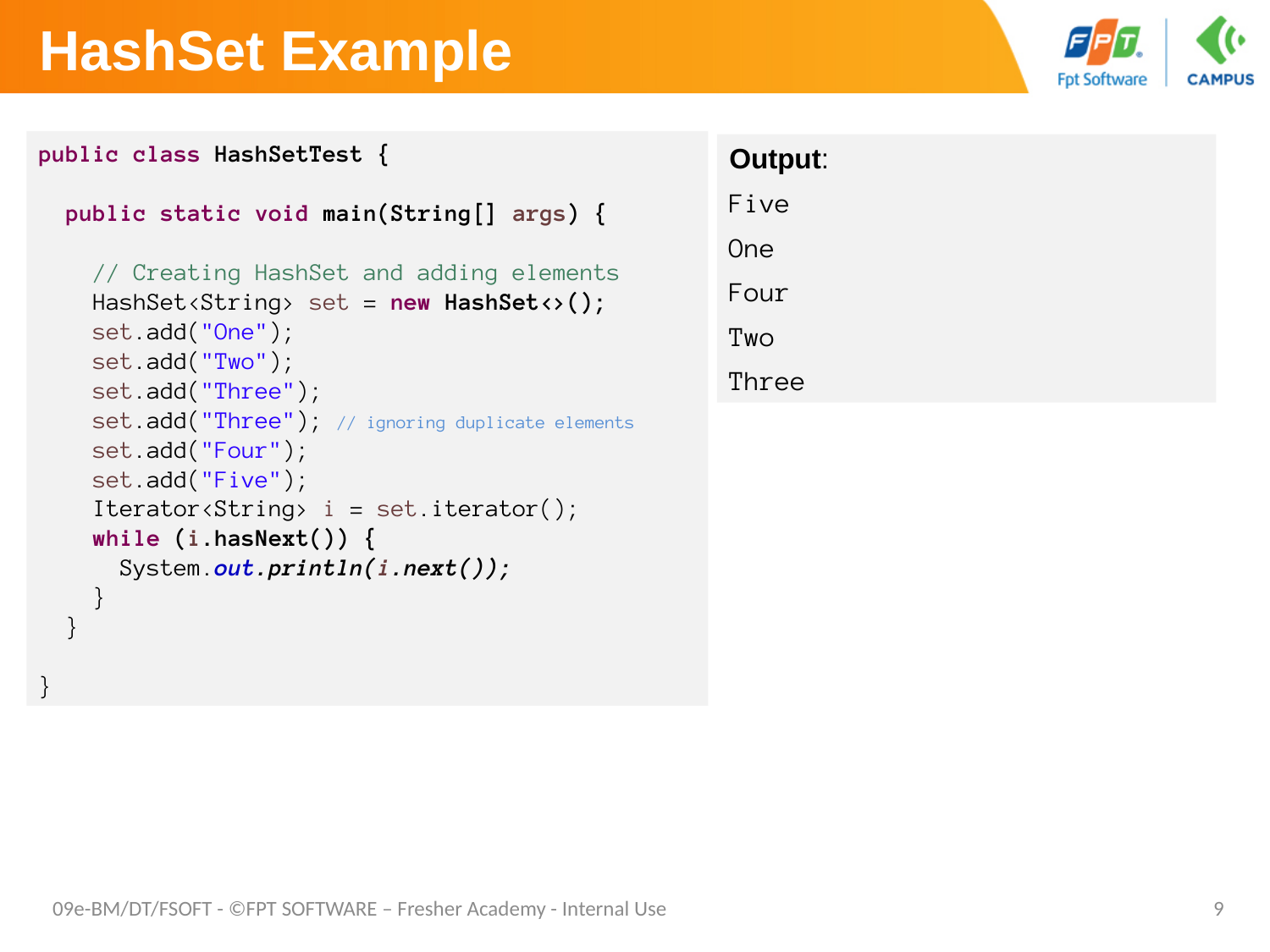

# HashSet Example
public class HashSetTest {

  public static void main(String[] args) {

    // Creating HashSet and adding elements
    HashSet<String> set = new HashSet<>();
    set.add("One");
    set.add("Two");
    set.add("Three");
    set.add("Three"); // ignoring duplicate elements
    set.add("Four");
    set.add("Five");
    Iterator<String> i = set.iterator();
    while (i.hasNext()) {
      System.out.println(i.next());
    }
  }

}
Output:
Five
One
Four
Two
Three
09e-BM/DT/FSOFT - ©FPT SOFTWARE – Fresher Academy - Internal Use
9